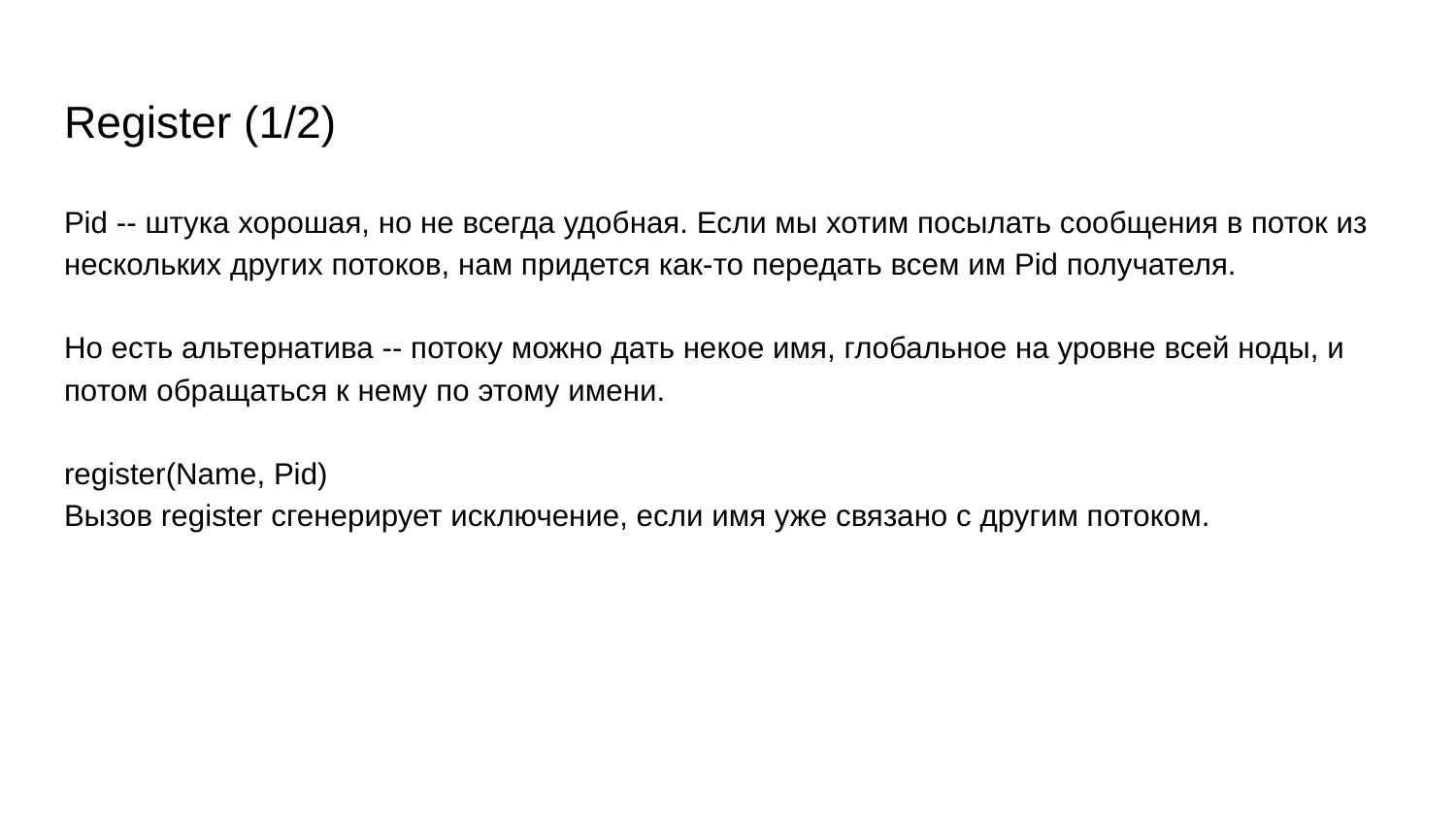

# Register (1/2)
Pid -- штука хорошая, но не всегда удобная. Если мы хотим посылать сообщения в поток из нескольких других потоков, нам придется как-то передать всем им Pid получателя.

Но есть альтернатива -- потоку можно дать некое имя, глобальное на уровне всей ноды, и потом обращаться к нему по этому имени.

register(Name, Pid)
Вызов register сгенерирует исключение, если имя уже связано с другим потоком.